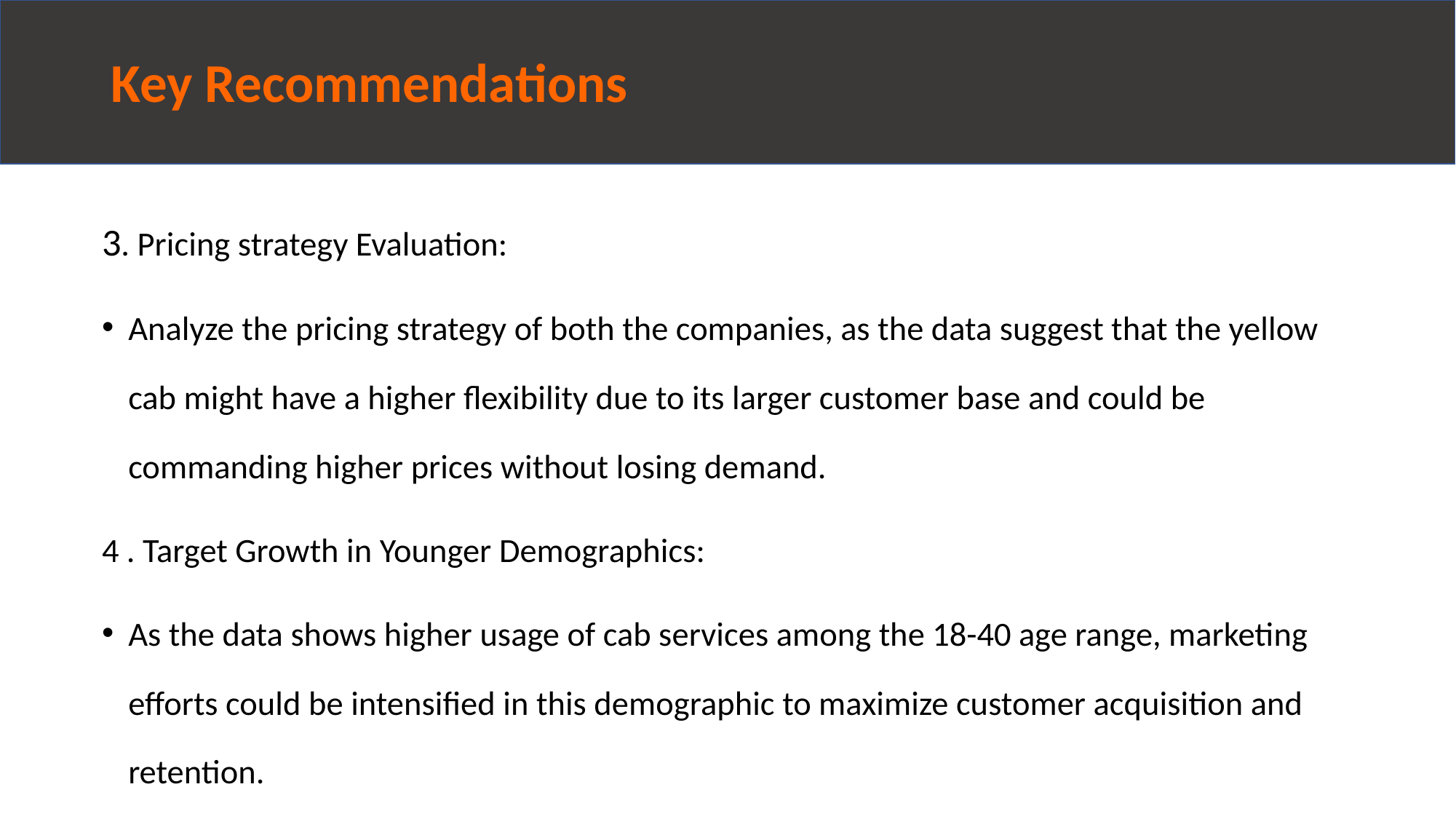

# Key Recommendations
3. Pricing strategy Evaluation:
Analyze the pricing strategy of both the companies, as the data suggest that the yellow cab might have a higher flexibility due to its larger customer base and could be commanding higher prices without losing demand.
4 . Target Growth in Younger Demographics:
As the data shows higher usage of cab services among the 18-40 age range, marketing efforts could be intensified in this demographic to maximize customer acquisition and retention.